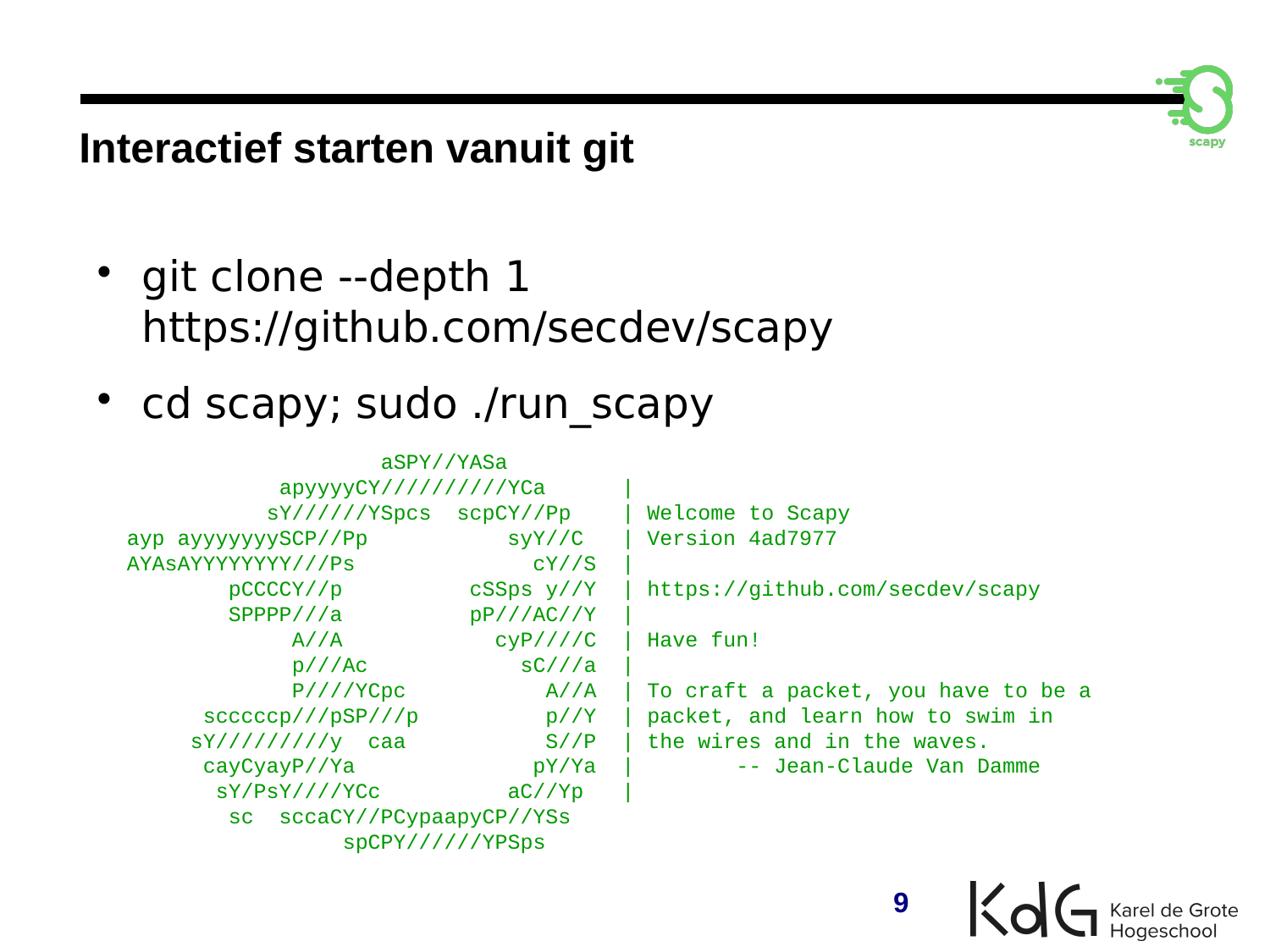

Interactief starten vanuit git
git clone --depth 1 https://github.com/secdev/scapy
cd scapy; sudo ./run_scapy

                     aSPY//YASa
             apyyyyCY//////////YCa      |
            sY//////YSpcs  scpCY//Pp    | Welcome to Scapy
 ayp ayyyyyyySCP//Pp           syY//C   | Version 4ad7977
 AYAsAYYYYYYYY///Ps              cY//S  |
         pCCCCY//p          cSSps y//Y  | https://github.com/secdev/scapy
         SPPPP///a          pP///AC//Y  |
              A//A            cyP////C  | Have fun!
              p///Ac            sC///a  |
              P////YCpc           A//A  | To craft a packet, you have to be a
       scccccp///pSP///p          p//Y  | packet, and learn how to swim in
      sY/////////y  caa           S//P  | the wires and in the waves.
       cayCyayP//Ya              pY/Ya  |        -- Jean-Claude Van Damme
        sY/PsY////YCc          aC//Yp   |
         sc  sccaCY//PCypaapyCP//YSs
                  spCPY//////YPSps